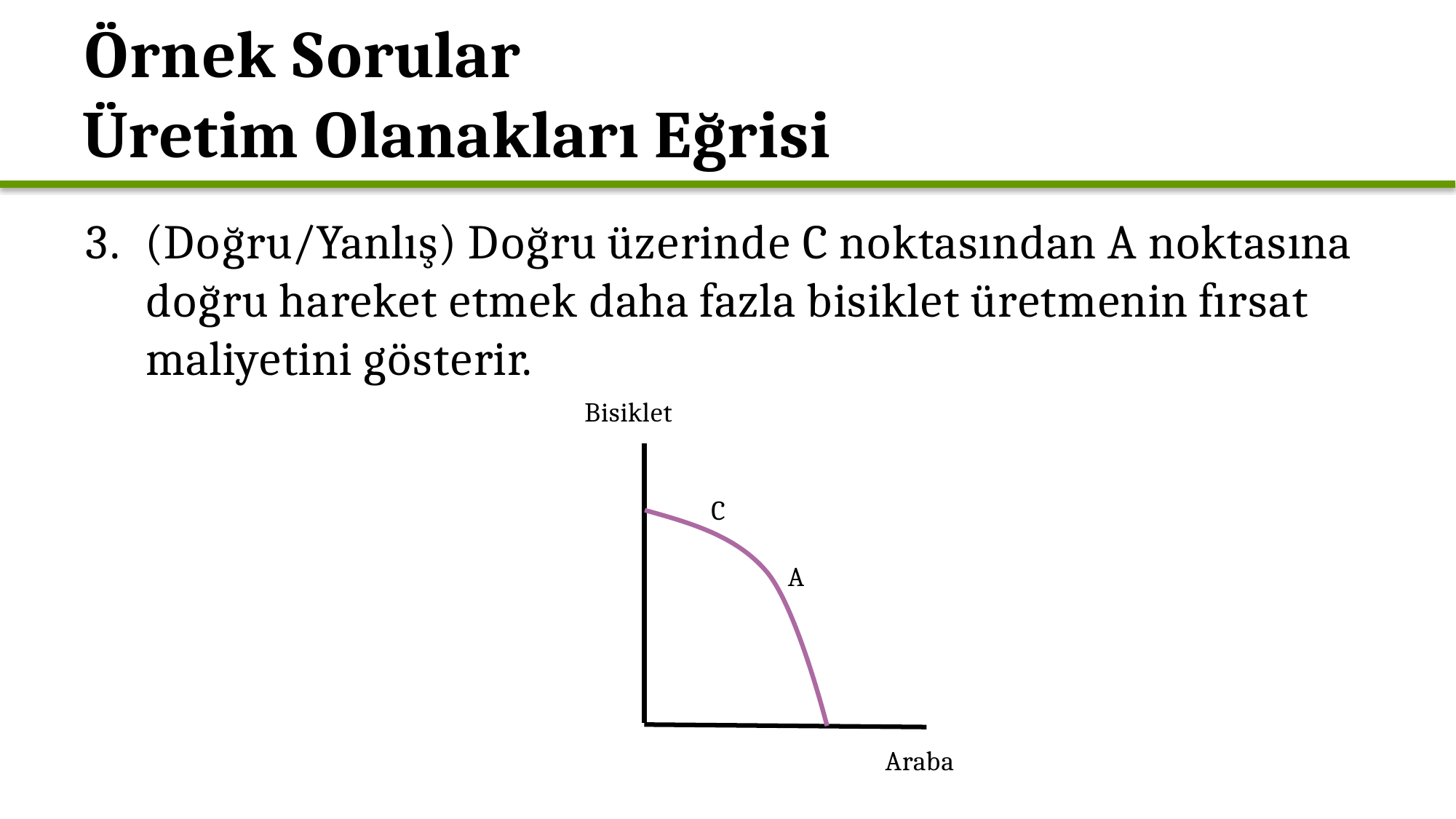

# Örnek Sorular Üretim Olanakları Eğrisi
(Doğru/Yanlış) Doğru üzerinde C noktasından A noktasına doğru hareket etmek daha fazla bisiklet üretmenin fırsat maliyetini gösterir.

Bisiklet
C

A
Araba